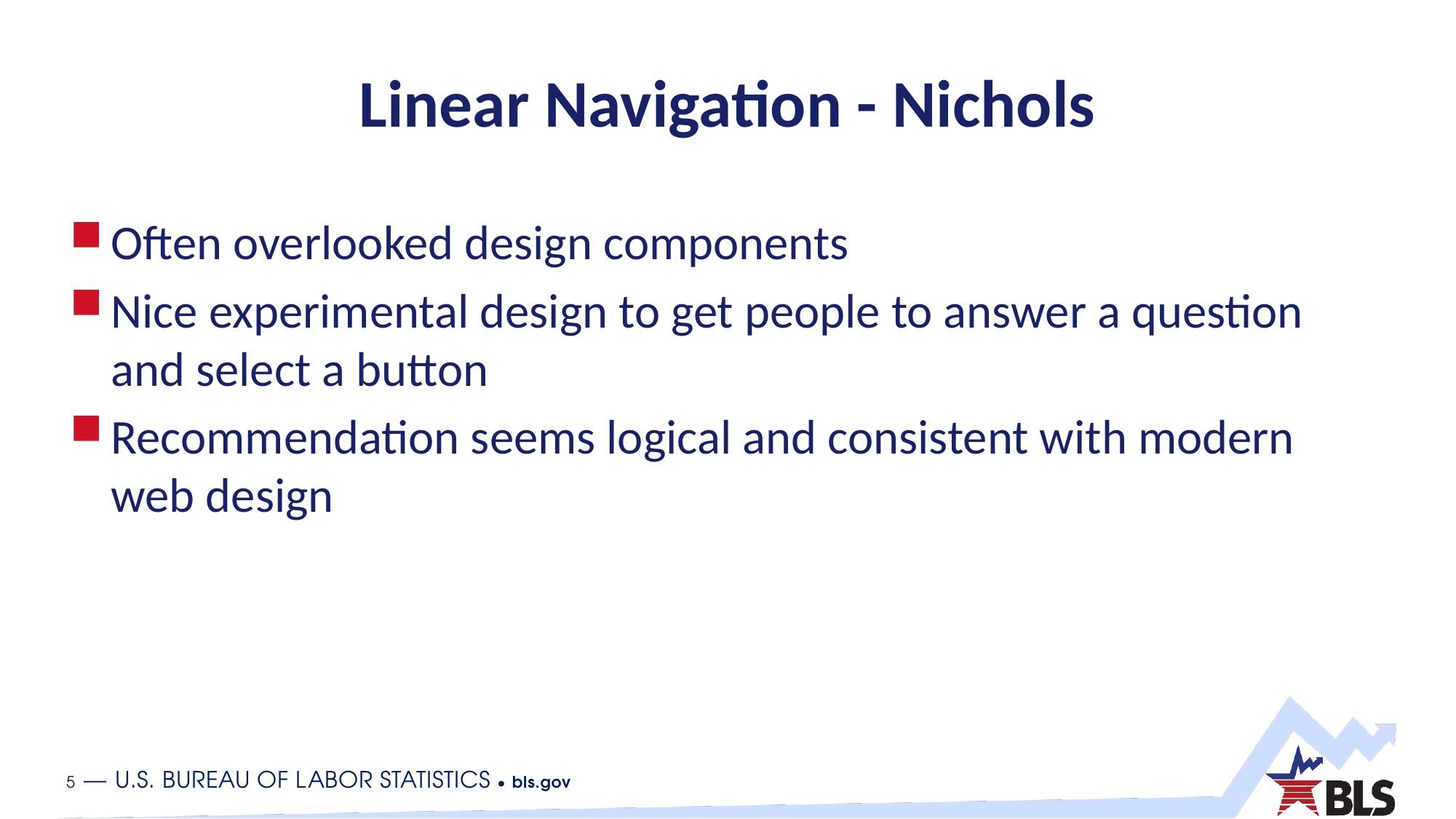

# Linear Navigation - Nichols
Often overlooked design components
Nice experimental design to get people to answer a question and select a button
Recommendation seems logical and consistent with modern web design